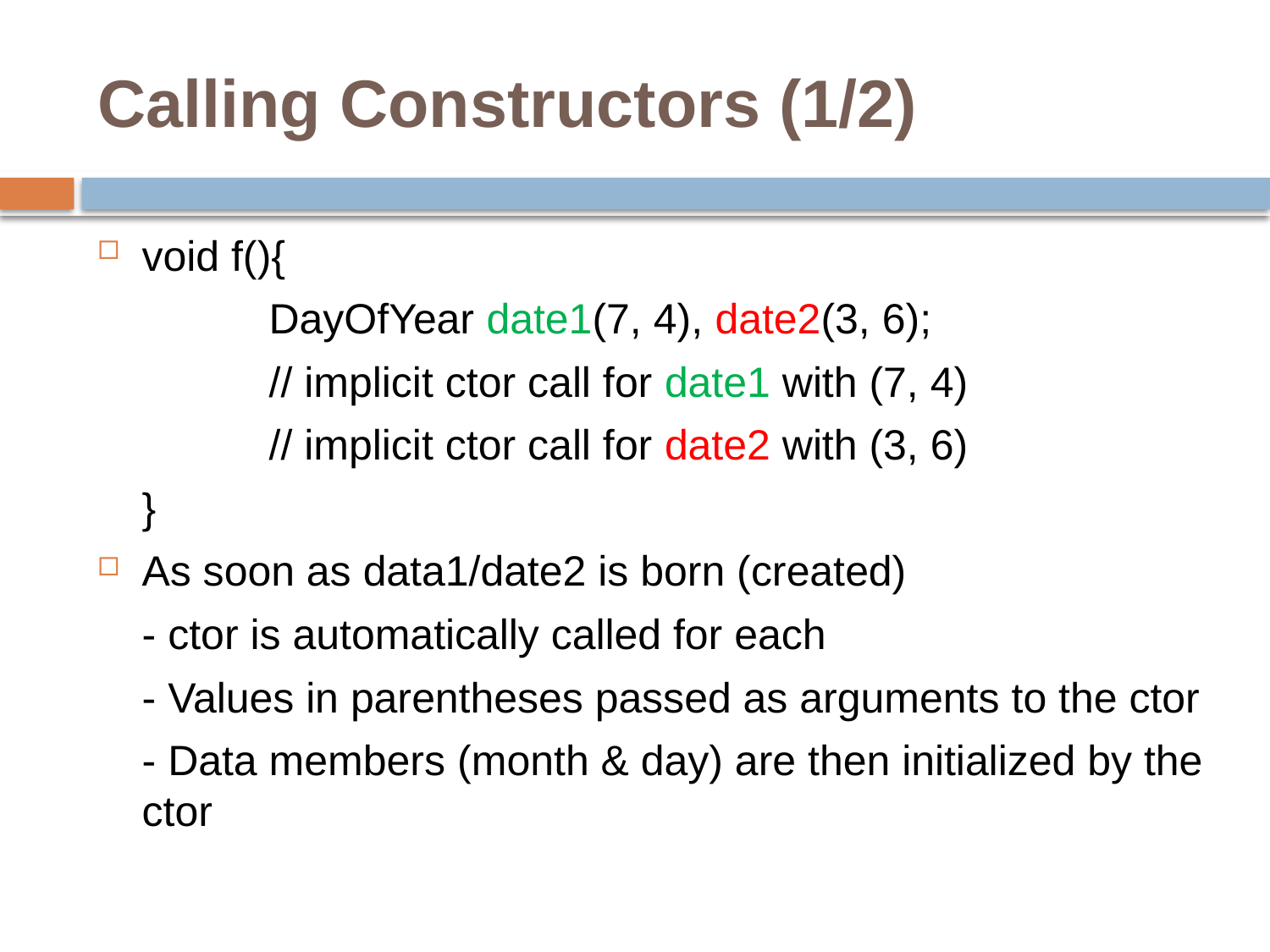

# Calling Constructors (1/2)
void f(){
		DayOfYear date1(7, 4), date2(3, 6);
		// implicit ctor call for date1 with (7, 4)
		// implicit ctor call for date2 with (3, 6)
	}
As soon as data1/date2 is born (created)
	- ctor is automatically called for each
	- Values in parentheses passed as arguments to the ctor
	- Data members (month & day) are then initialized by the ctor